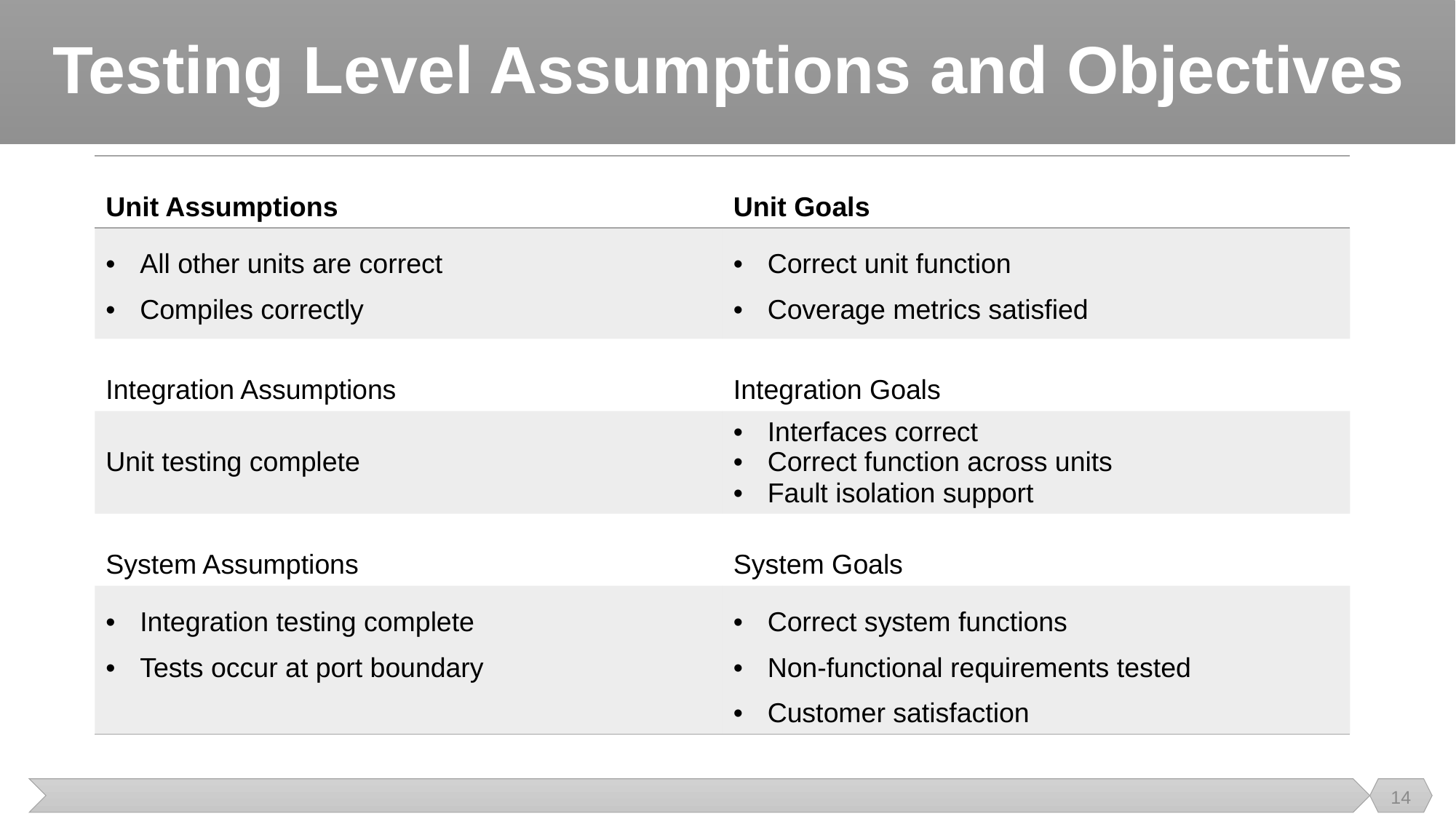

# Testing Level Assumptions and Objectives
| Unit Assumptions | Unit Goals |
| --- | --- |
| All other units are correct Compiles correctly | Correct unit function Coverage metrics satisfied |
| Integration Assumptions | Integration Goals |
| Unit testing complete | Interfaces correct Correct function across units Fault isolation support |
| System Assumptions | System Goals |
| Integration testing complete Tests occur at port boundary | Correct system functions Non-functional requirements tested Customer satisfaction |
14